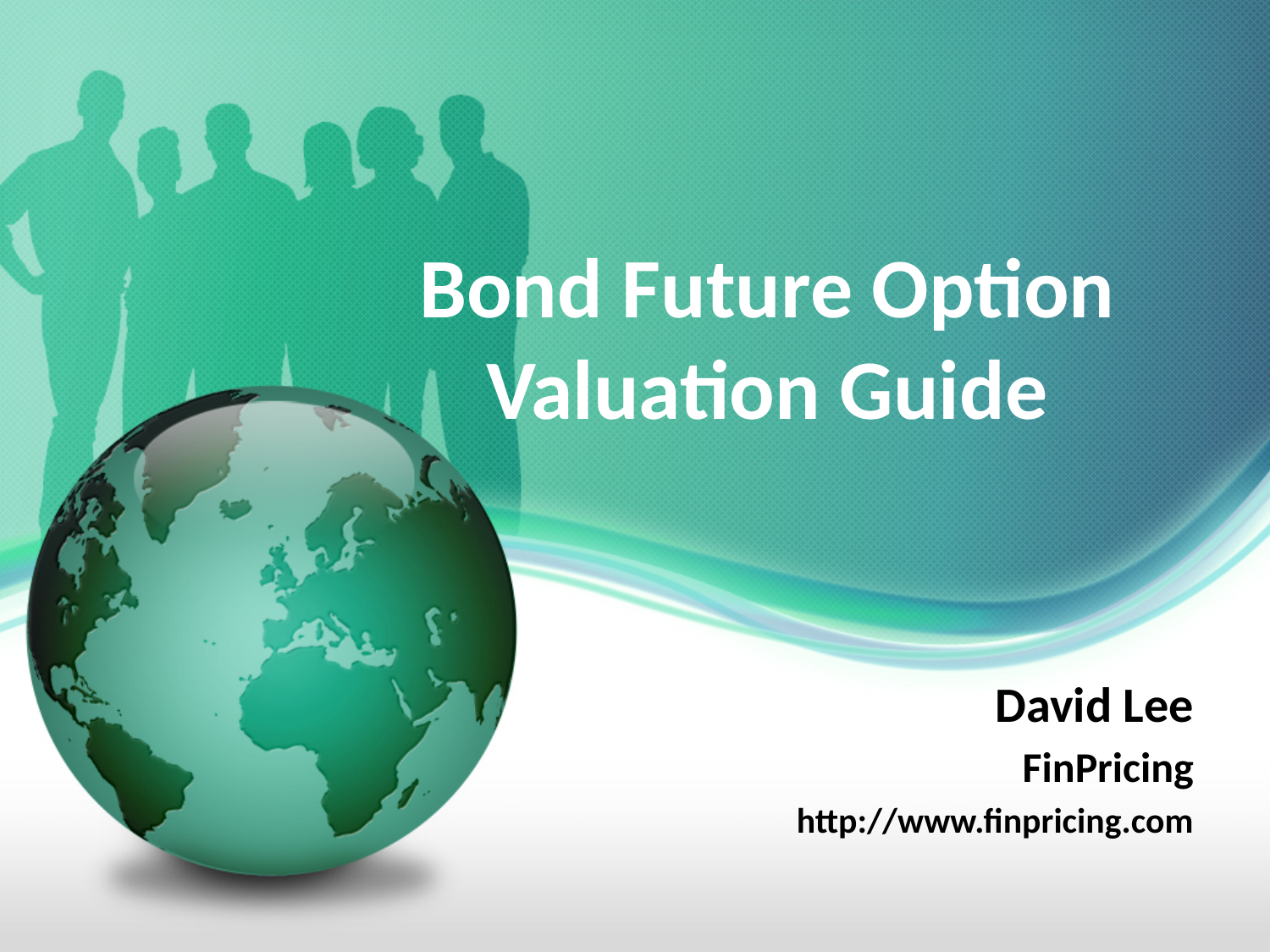

# Bond Future Option Valuation Guide
David Lee
FinPricing
http://www.finpricing.com